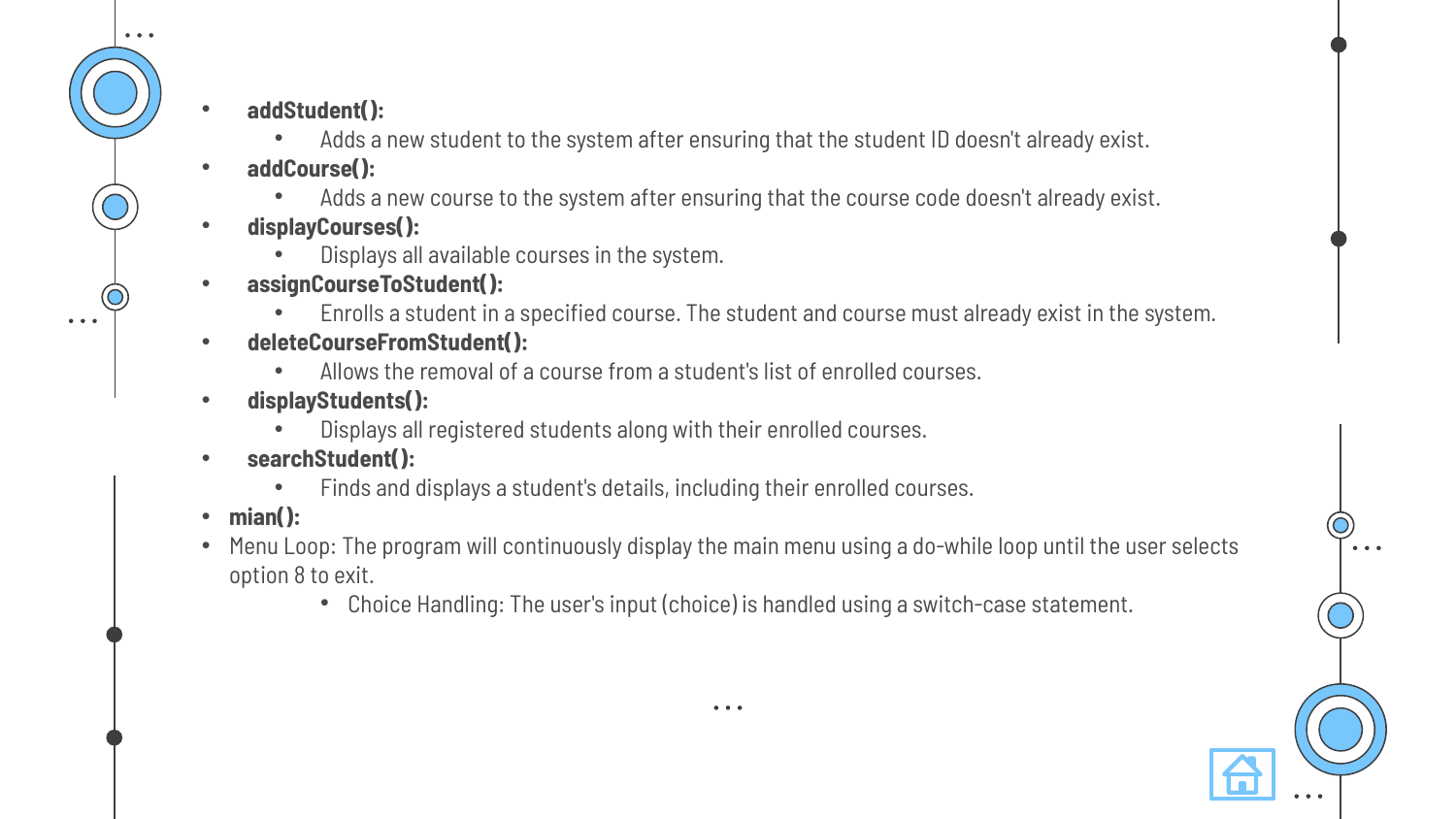

addStudent():
Adds a new student to the system after ensuring that the student ID doesn't already exist.
addCourse():
Adds a new course to the system after ensuring that the course code doesn't already exist.
displayCourses():
Displays all available courses in the system.
assignCourseToStudent():
Enrolls a student in a specified course. The student and course must already exist in the system.
deleteCourseFromStudent():
Allows the removal of a course from a student's list of enrolled courses.
displayStudents():
Displays all registered students along with their enrolled courses.
searchStudent():
Finds and displays a student's details, including their enrolled courses.
mian():
Menu Loop: The program will continuously display the main menu using a do-while loop until the user selects option 8 to exit.
Choice Handling: The user's input (choice) is handled using a switch-case statement.